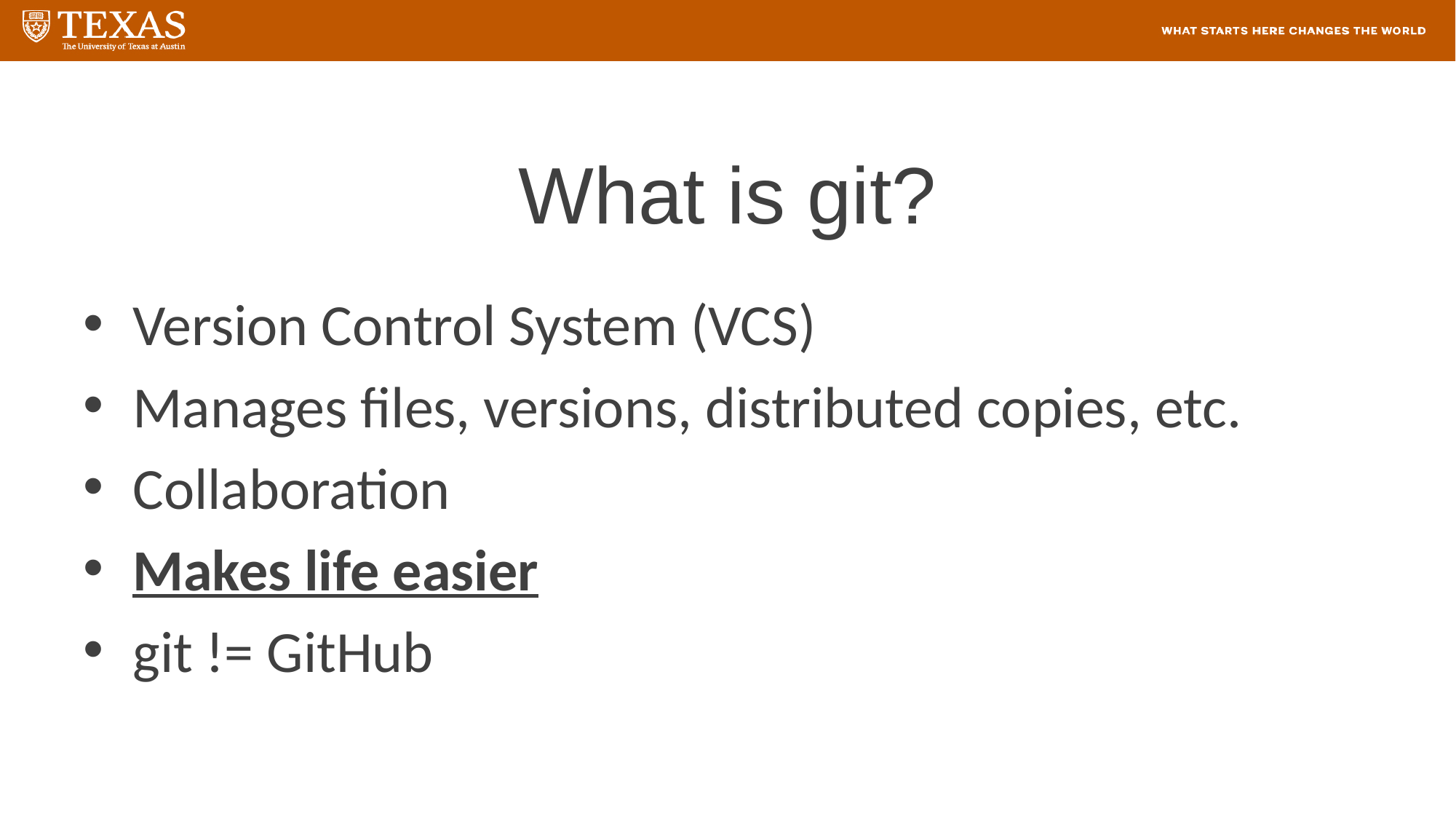

# What is git?
Version Control System (VCS)
Manages files, versions, distributed copies, etc.
Collaboration
Makes life easier
git != GitHub